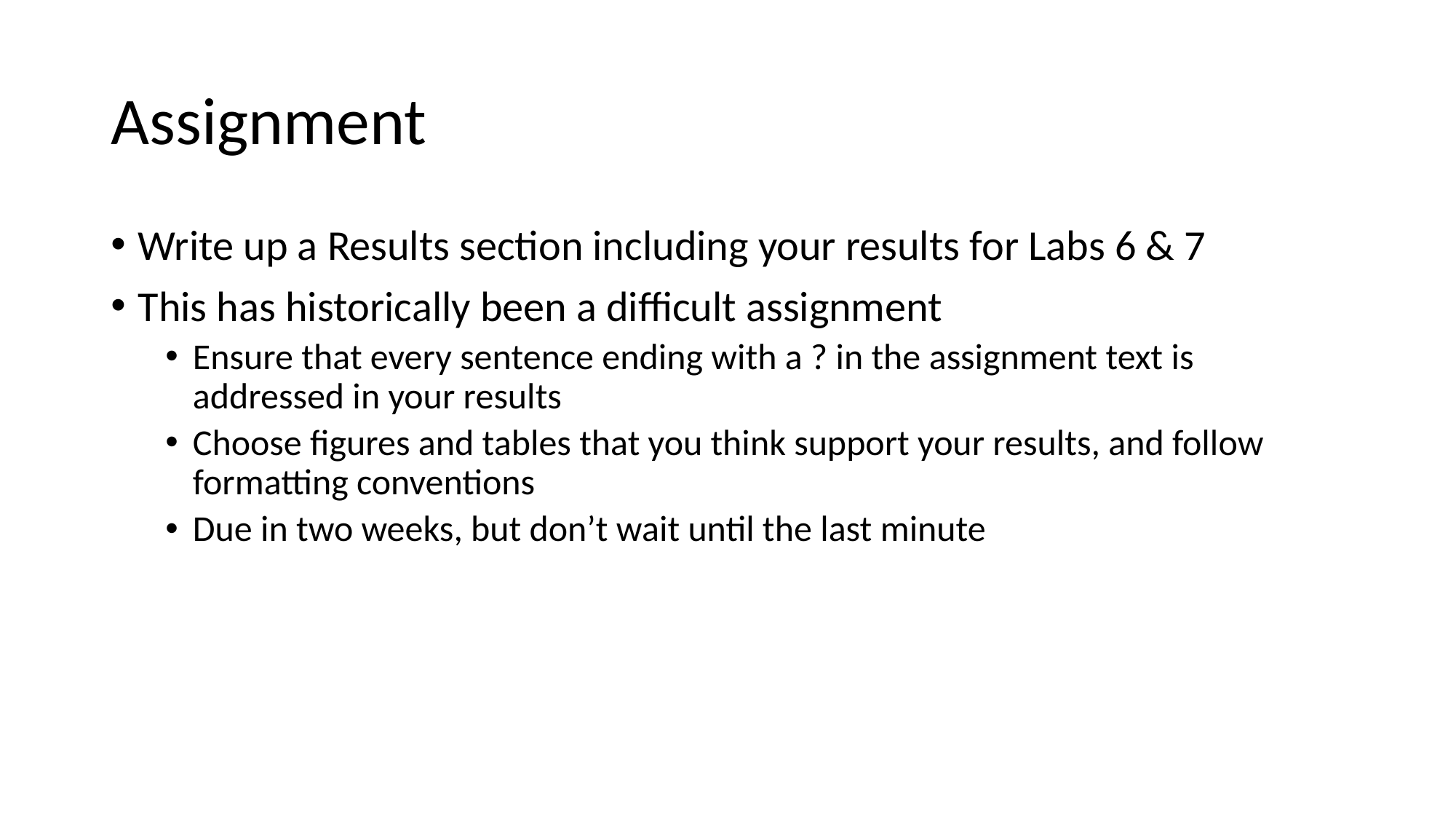

# Assignment
Write up a Results section including your results for Labs 6 & 7
This has historically been a difficult assignment
Ensure that every sentence ending with a ? in the assignment text is addressed in your results
Choose figures and tables that you think support your results, and follow formatting conventions
Due in two weeks, but don’t wait until the last minute